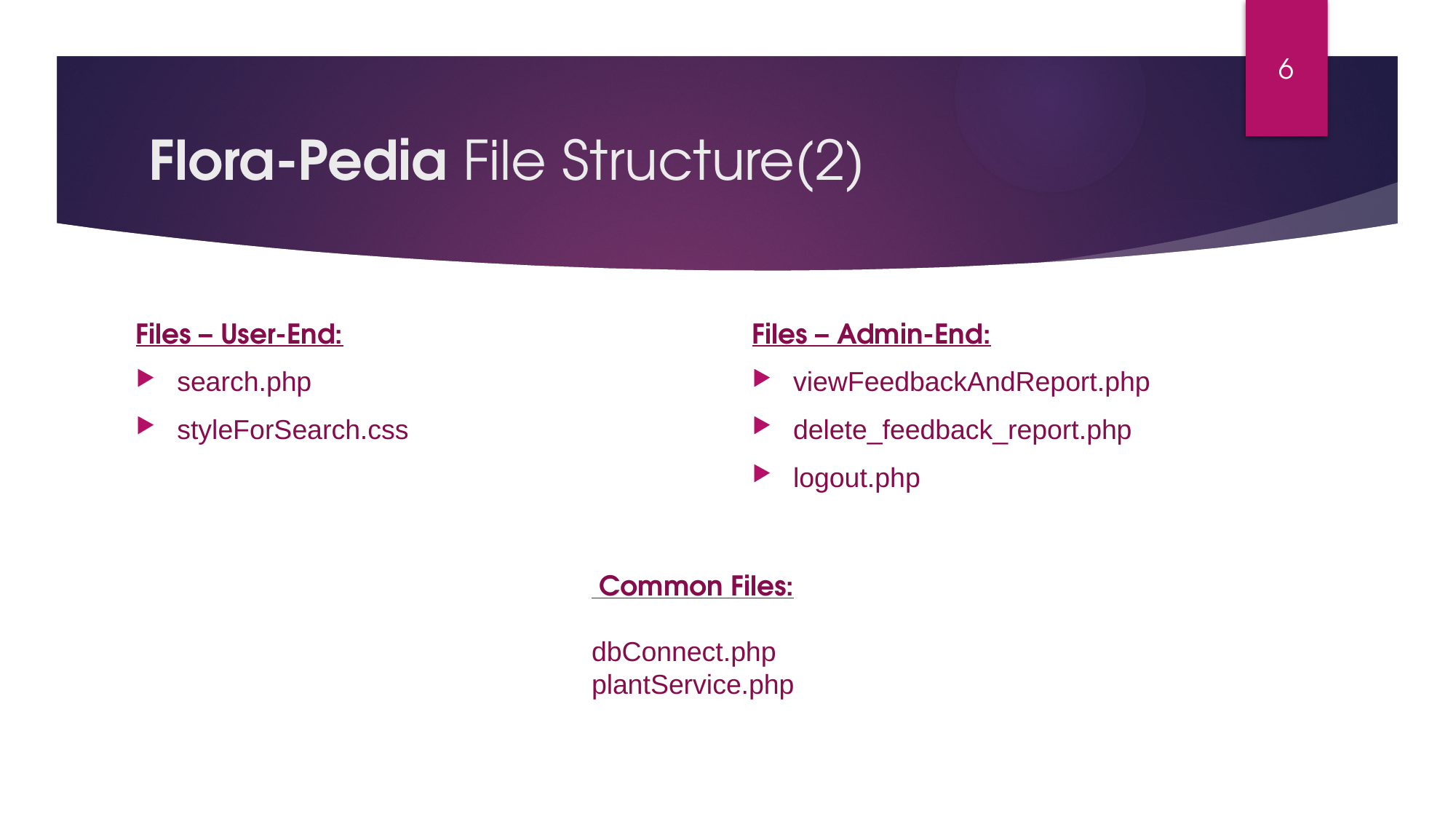

6
# Flora-Pedia File Structure(2)
Files – User-End:
search.php
styleForSearch.css

Files – Admin-End:
viewFeedbackAndReport.php
delete_feedback_report.php
logout.php

                                                           Common Files:

                                                          dbConnect.php
                                                          plantService.php